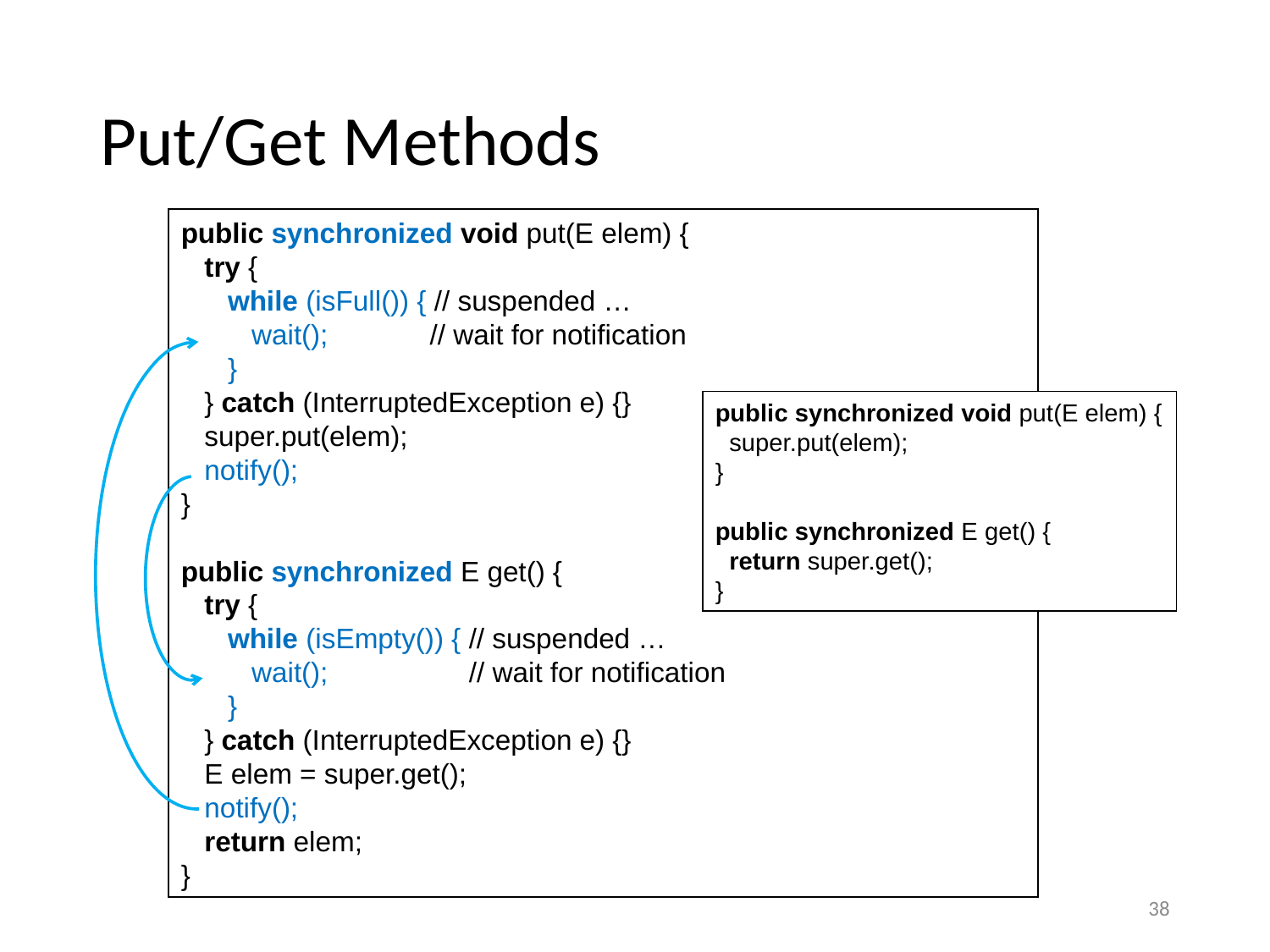

# Put/Get Methods
public synchronized void put(E elem) {
   try {
      while (isFull()) { // suspended …
         wait();             // wait for notification
      }
   } catch (InterruptedException e) {}
   super.put(elem);
   notify();
}

public synchronized E get() {
   try {
      while (isEmpty()) { // suspended …
         wait();                  // wait for notification
      }
   } catch (InterruptedException e) {}
   E elem = super.get();
   notify();
   return elem;
}

public synchronized void put(E elem) {
  super.put(elem);
}

public synchronized E get() {
  return super.get();
}

38